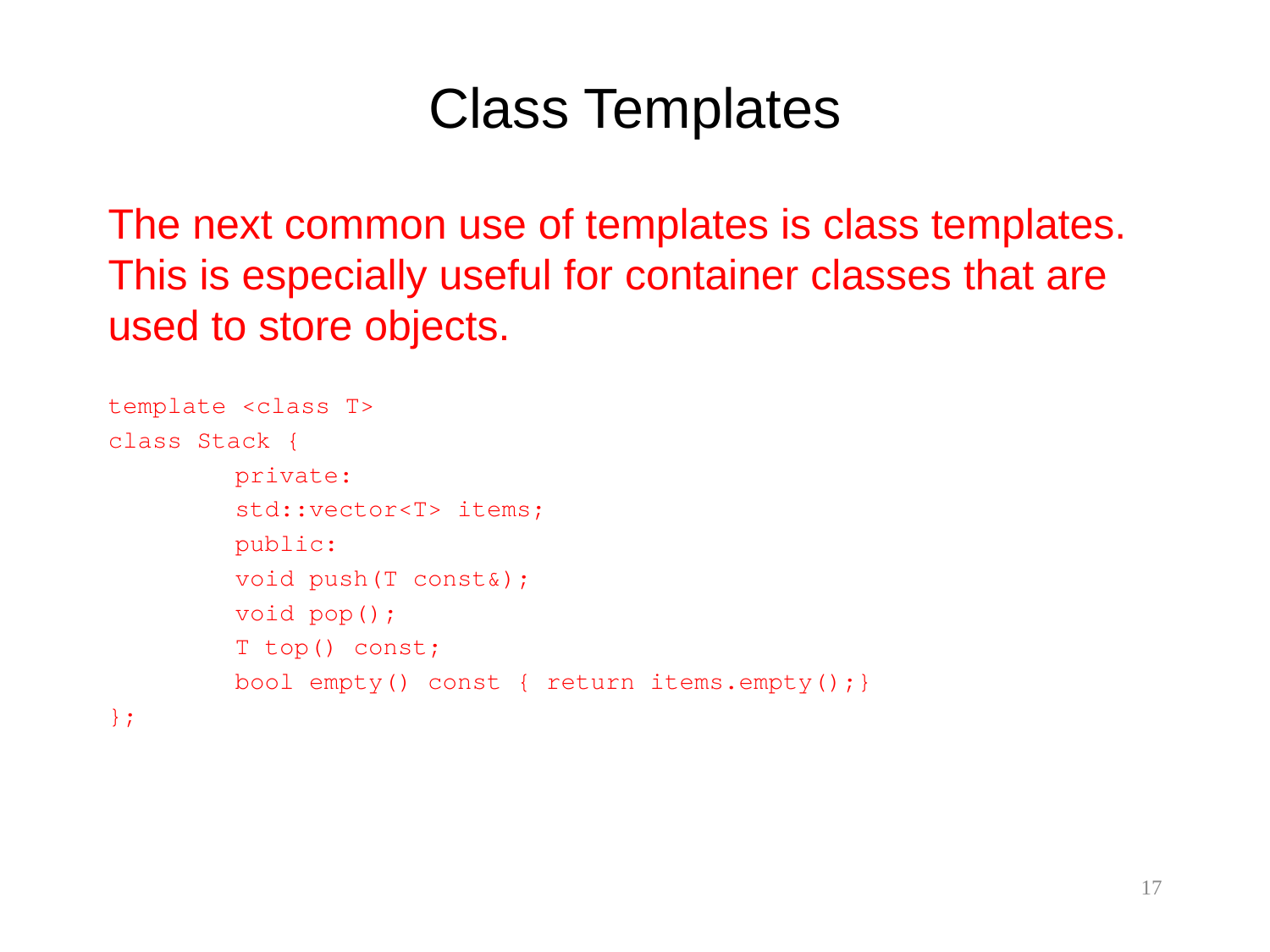

# Class Templates
The next common use of templates is class templates. This is especially useful for container classes that are used to store objects.

template <class T>
class Stack {
	private:
	std::vector<T> items;
	public:
	void push(T const&);
	void pop();
	T top() const;
	bool empty() const { return items.empty();}
};

17